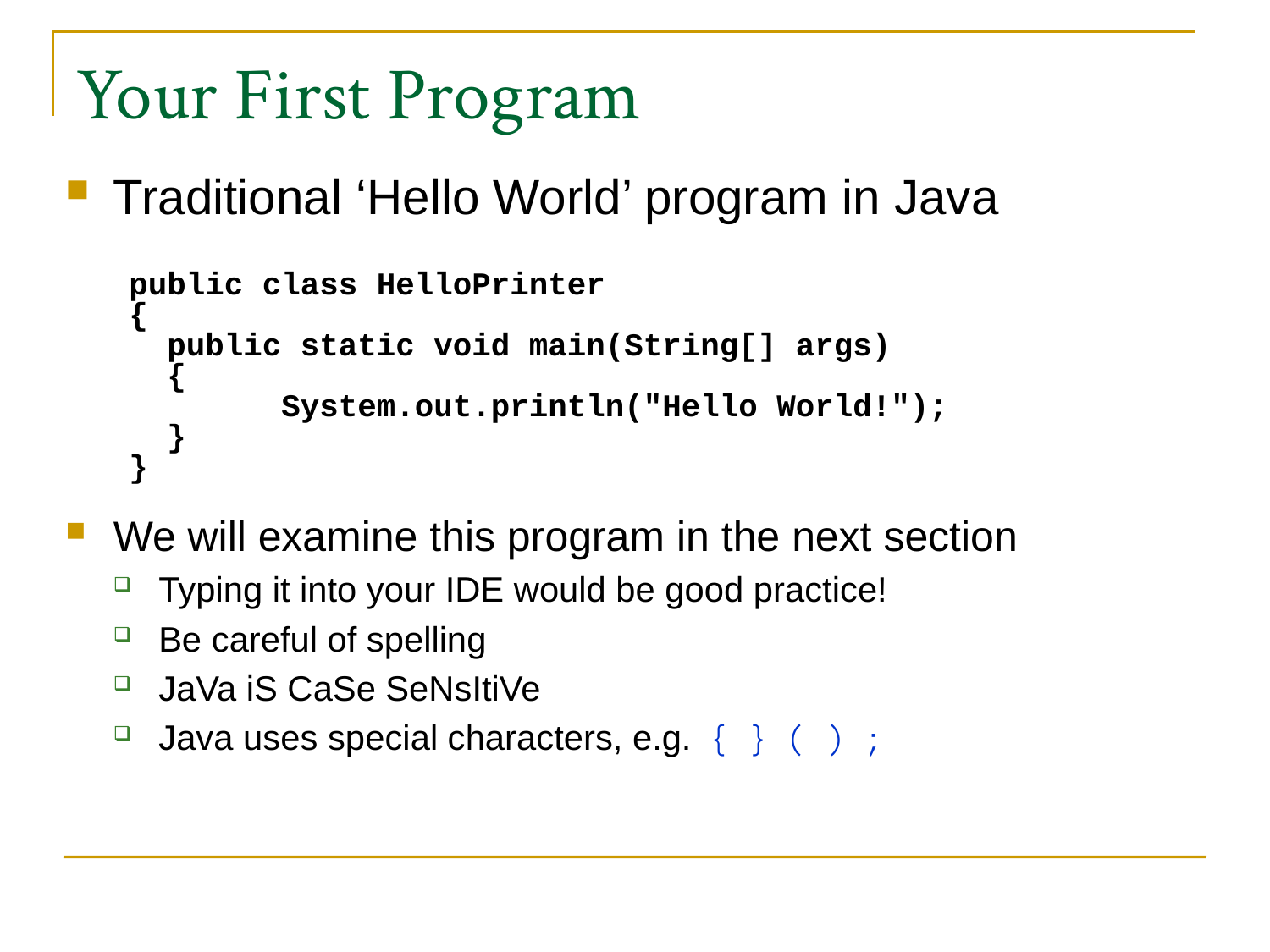

# Your First Program
Traditional ‘Hello World’ program in Java

We will examine this program in the next section
Typing it into your IDE would be good practice!
Be careful of spelling
JaVa iS CaSe SeNsItiVe
Java uses special characters, e.g.  { } ( ) ;
public class HelloPrinter
{
  public static void main(String[] args)
  {
        System.out.println("Hello World!");
  }
}